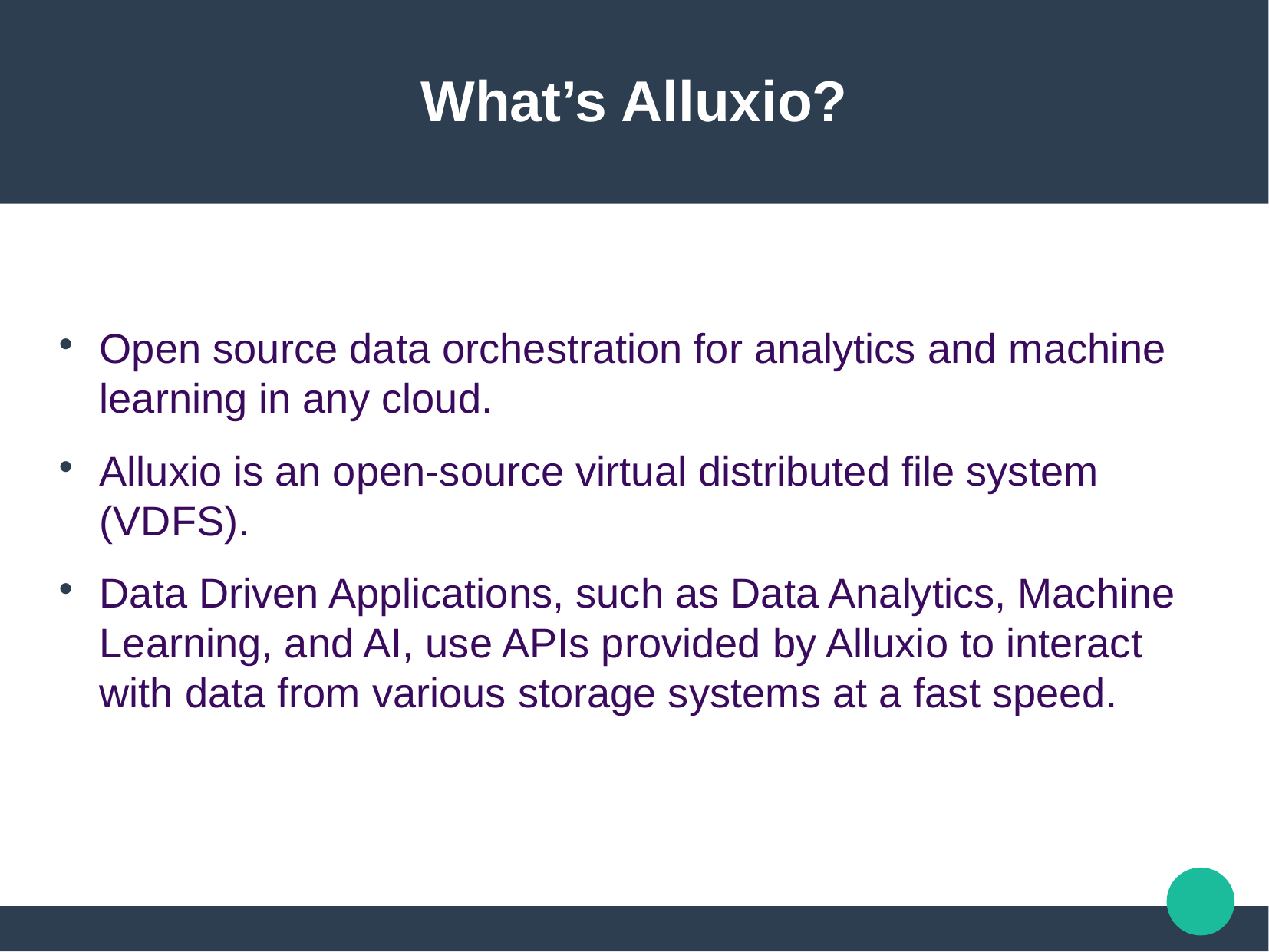

What’s Alluxio?

Open source data orchestration for analytics and machine learning in any cloud.
Alluxio is an open-source virtual distributed file system (VDFS).
Data Driven Applications, such as Data Analytics, Machine Learning, and AI, use APIs provided by Alluxio to interact with data from various storage systems at a fast speed.